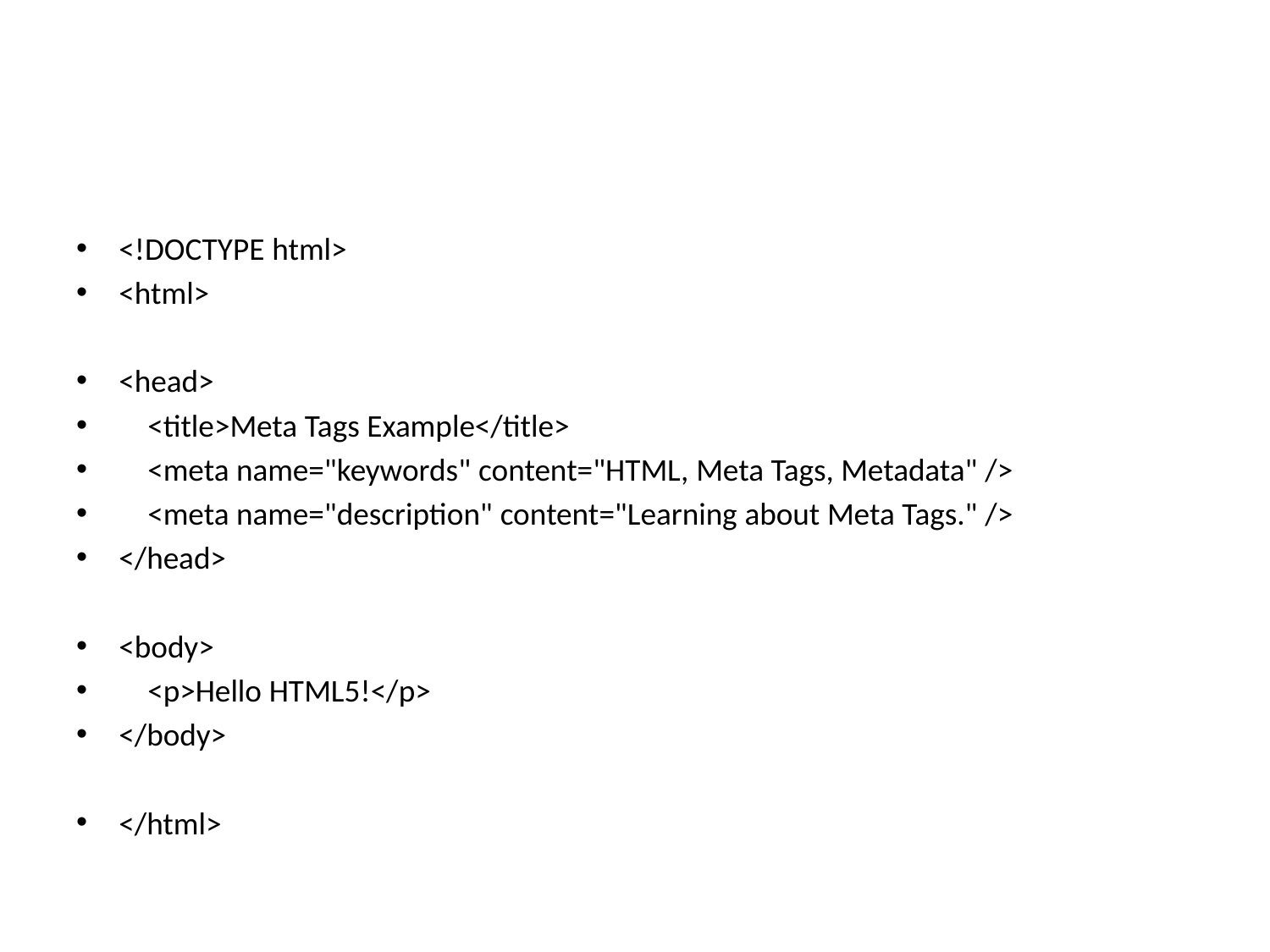

#
<!DOCTYPE html>
<html>

<head>
    <title>Meta Tags Example</title>
    <meta name="keywords" content="HTML, Meta Tags, Metadata" />
    <meta name="description" content="Learning about Meta Tags." />
</head>

<body>
    <p>Hello HTML5!</p>
</body>

</html>